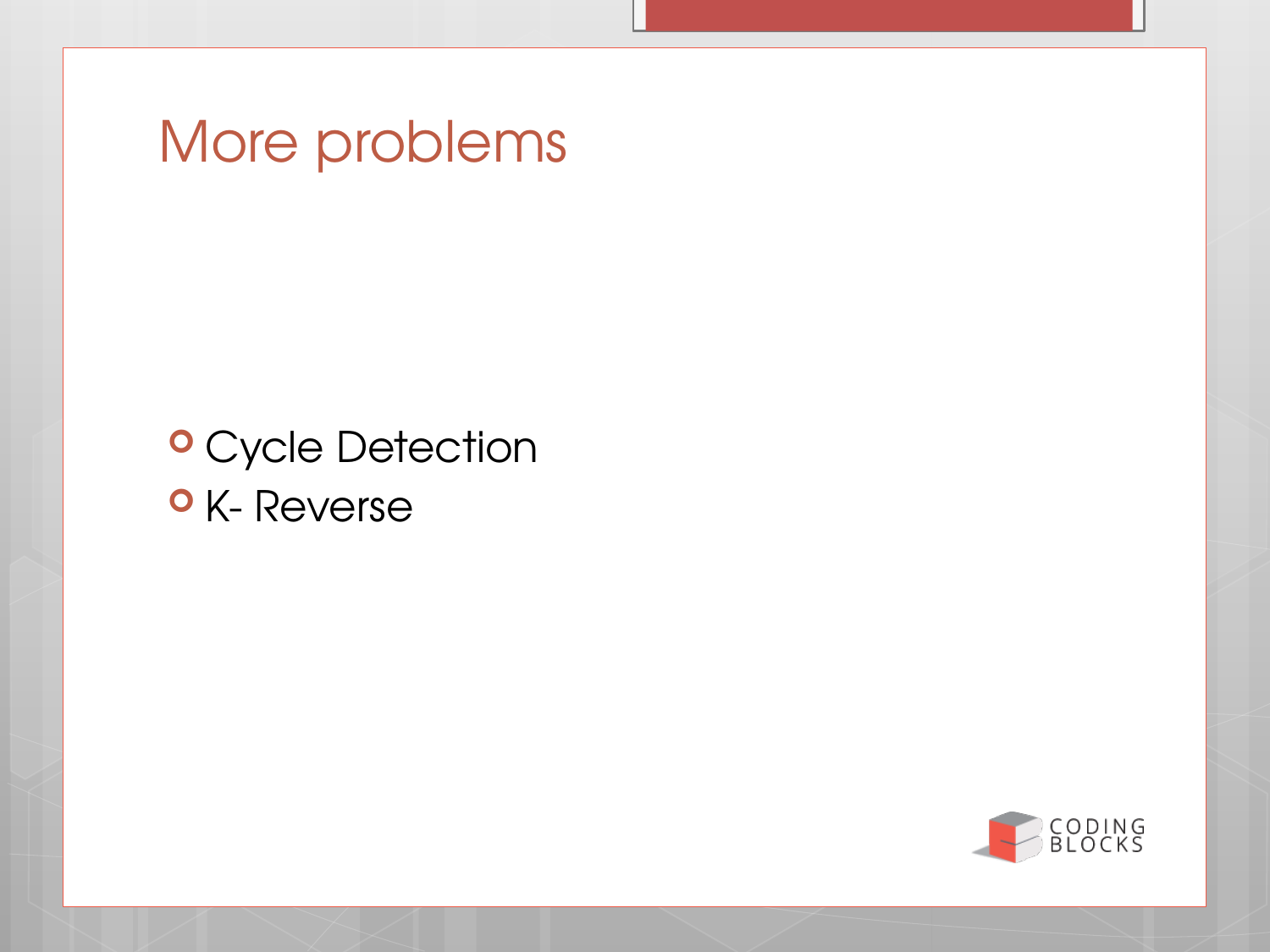

12
# More problems
Cycle Detection
K- Reverse